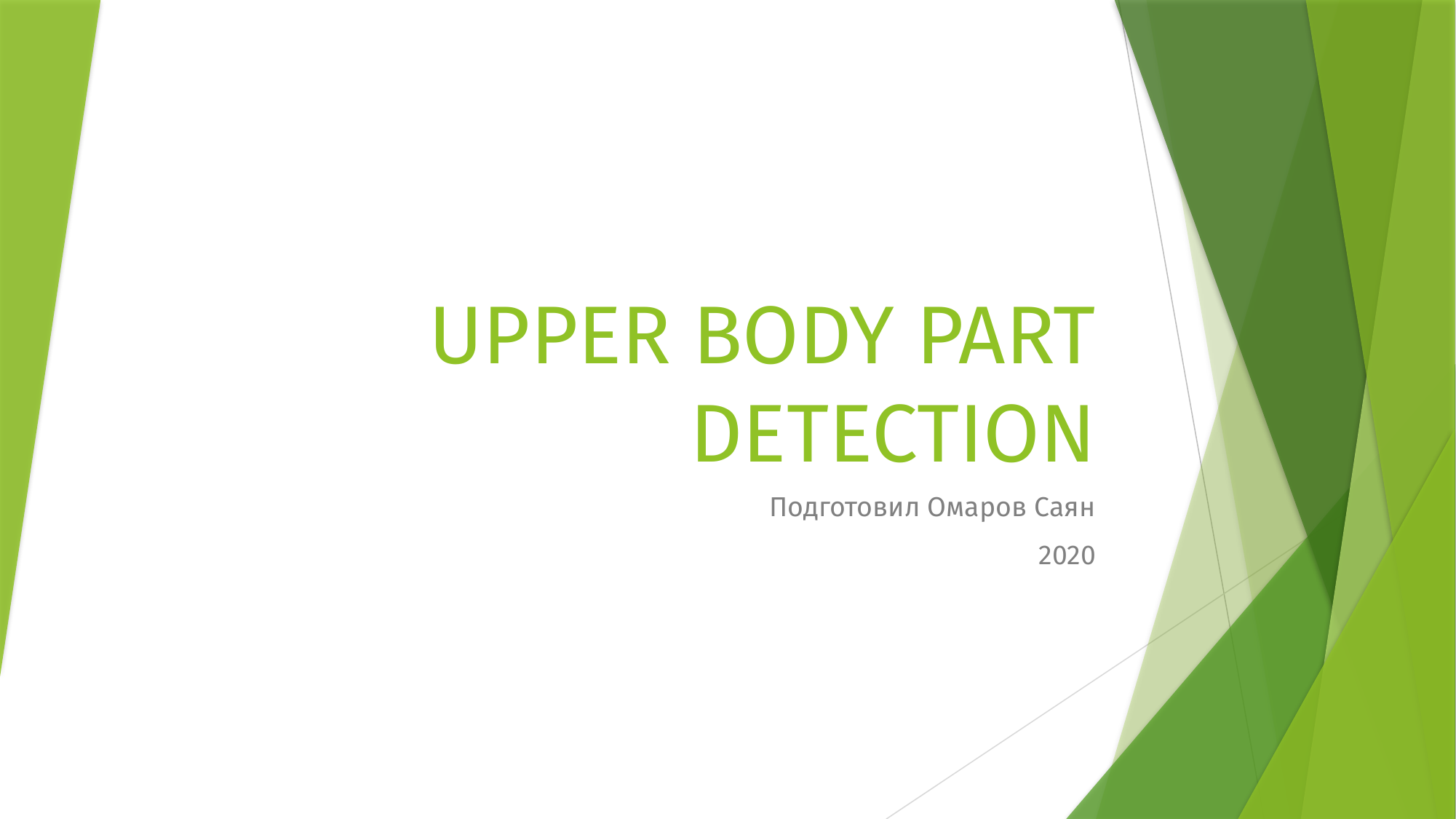

# UPPER BODY PART DETECTION
Подготовил Омаров Саян
2020